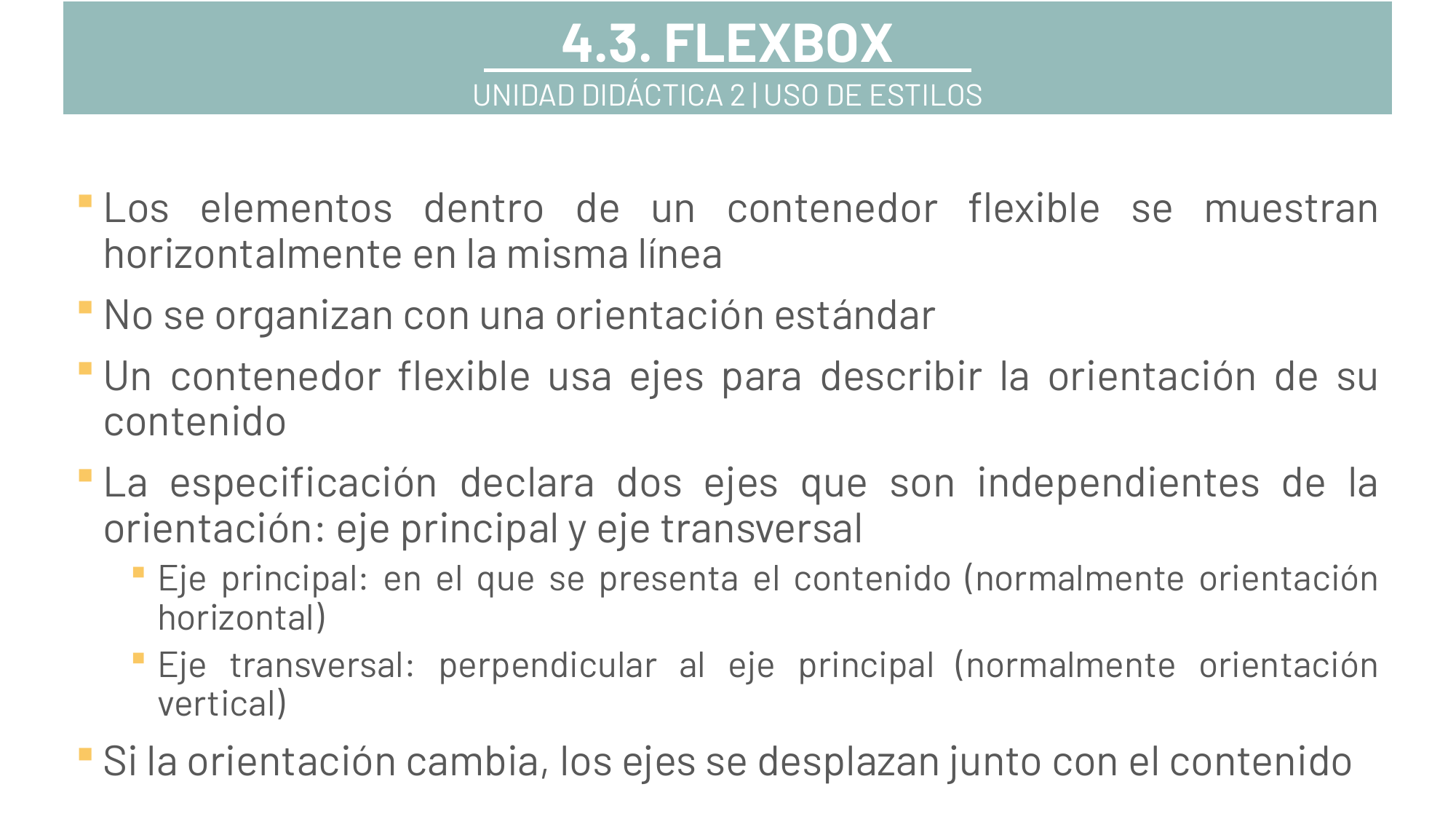

4.3. FLEXBOX
UNIDAD DIDÁCTICA 2 | USO DE ESTILOS
Los elementos dentro de un contenedor flexible se muestran horizontalmente en la misma línea
No se organizan con una orientación estándar
Un contenedor flexible usa ejes para describir la orientación de su contenido
La especificación declara dos ejes que son independientes de la orientación: eje principal y eje transversal
Eje principal: en el que se presenta el contenido (normalmente orientación horizontal)
Eje transversal: perpendicular al eje principal (normalmente orientación vertical)
Si la orientación cambia, los ejes se desplazan junto con el contenido